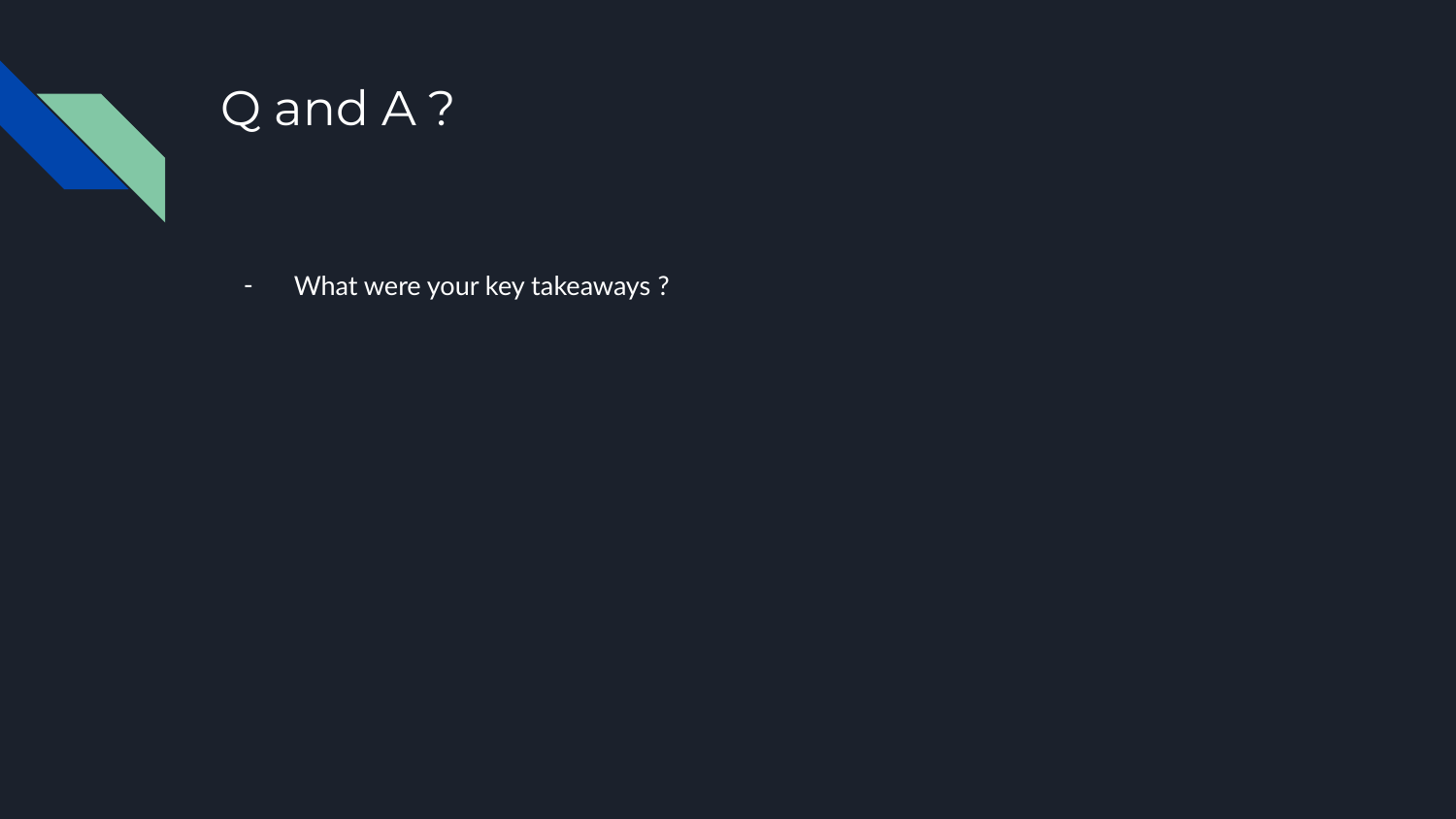

# Q and A ?
What were your key takeaways ?